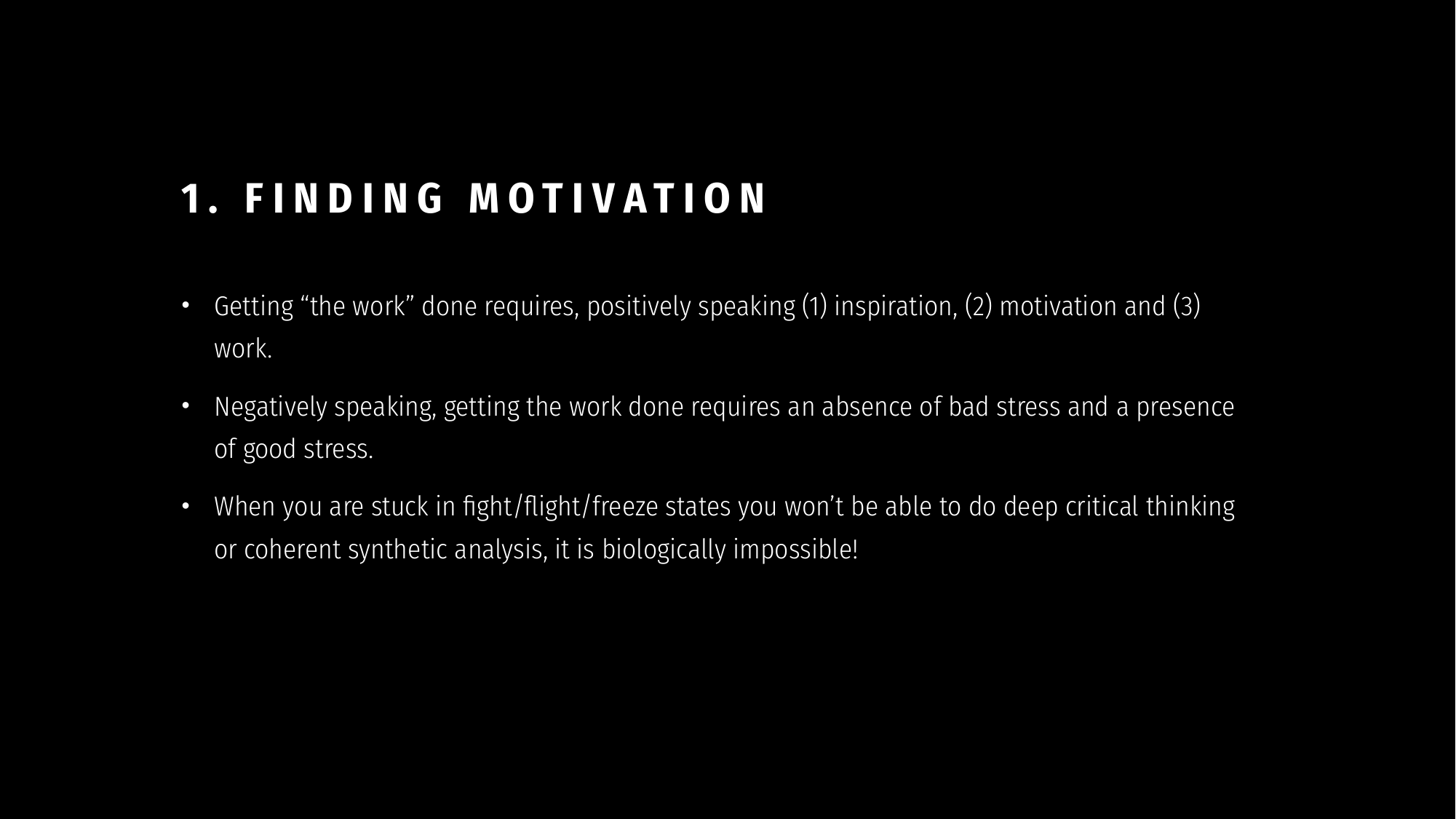

# 1. Finding motivation
Getting “the work” done requires, positively speaking (1) inspiration, (2) motivation and (3) work.
Negatively speaking, getting the work done requires an absence of bad stress and a presence of good stress.
When you are stuck in fight/flight/freeze states you won’t be able to do deep critical thinking or coherent synthetic analysis, it is biologically impossible!